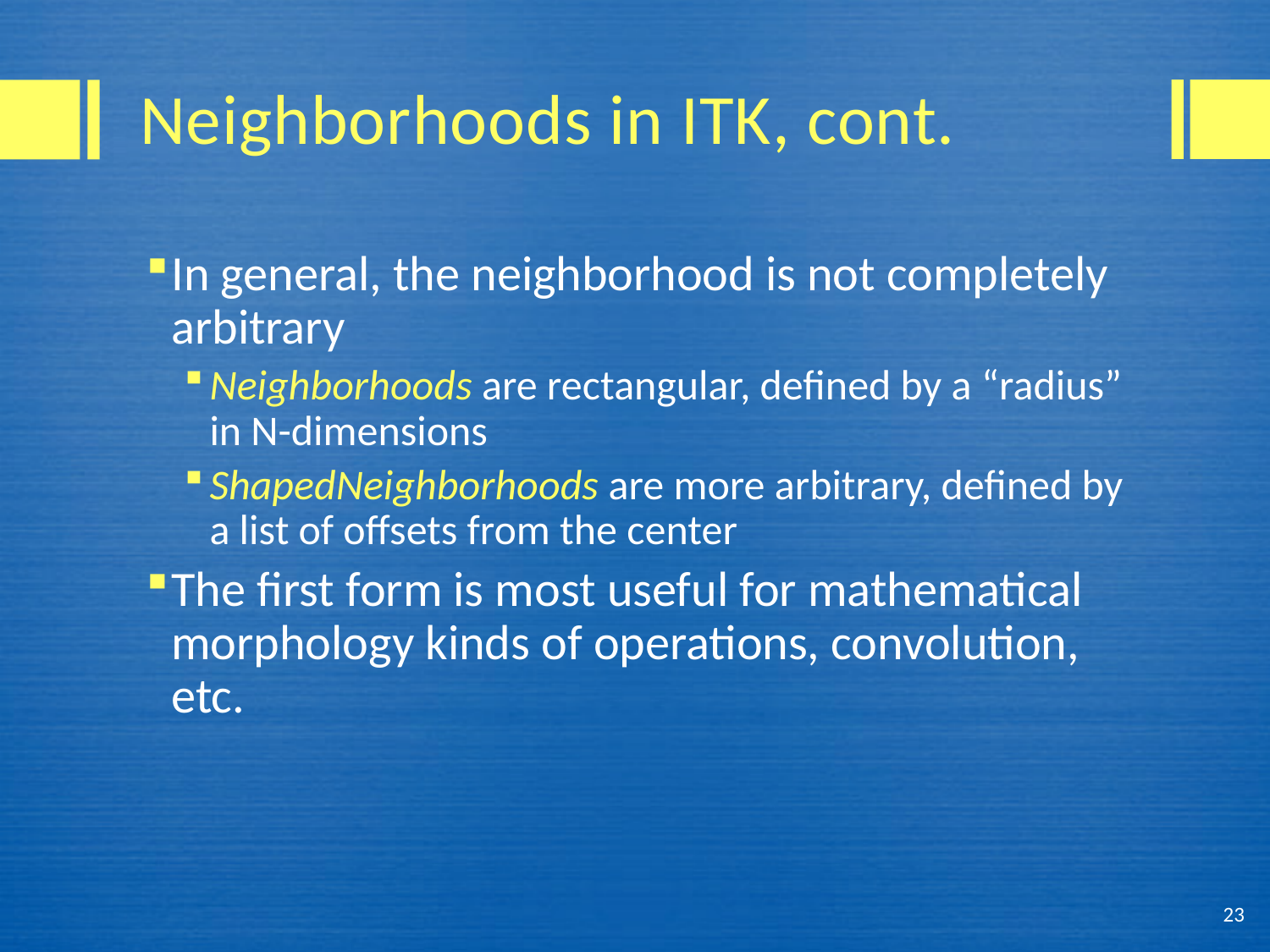

# Neighborhoods in ITK, cont.
In general, the neighborhood is not completely arbitrary
Neighborhoods are rectangular, defined by a “radius” in N-dimensions
ShapedNeighborhoods are more arbitrary, defined by a list of offsets from the center
The first form is most useful for mathematical morphology kinds of operations, convolution, etc.
23